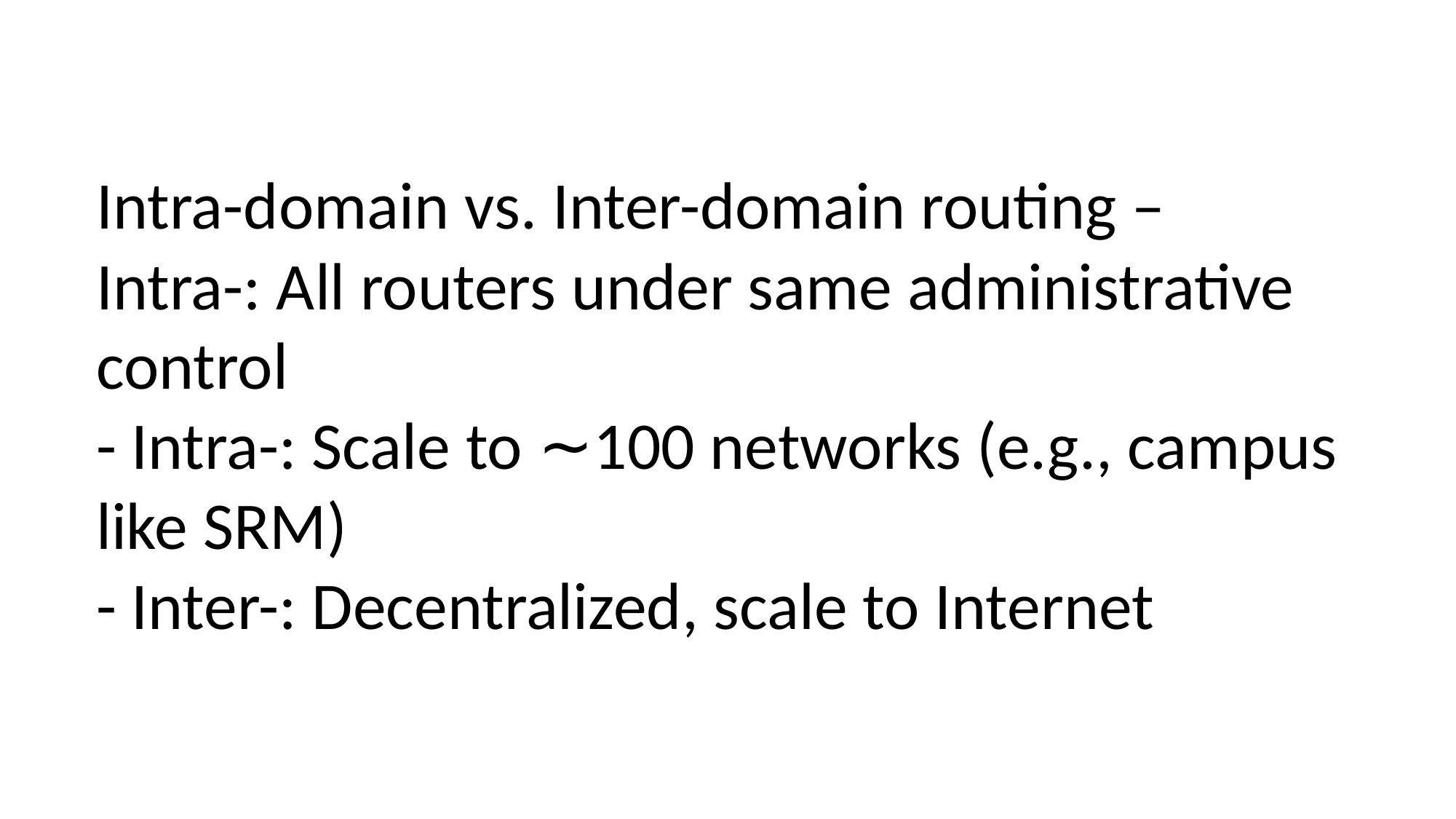

Intra-domain vs. Inter-domain routing –
Intra-: All routers under same administrative control
- Intra-: Scale to ∼100 networks (e.g., campus like SRM)
- Inter-: Decentralized, scale to Internet